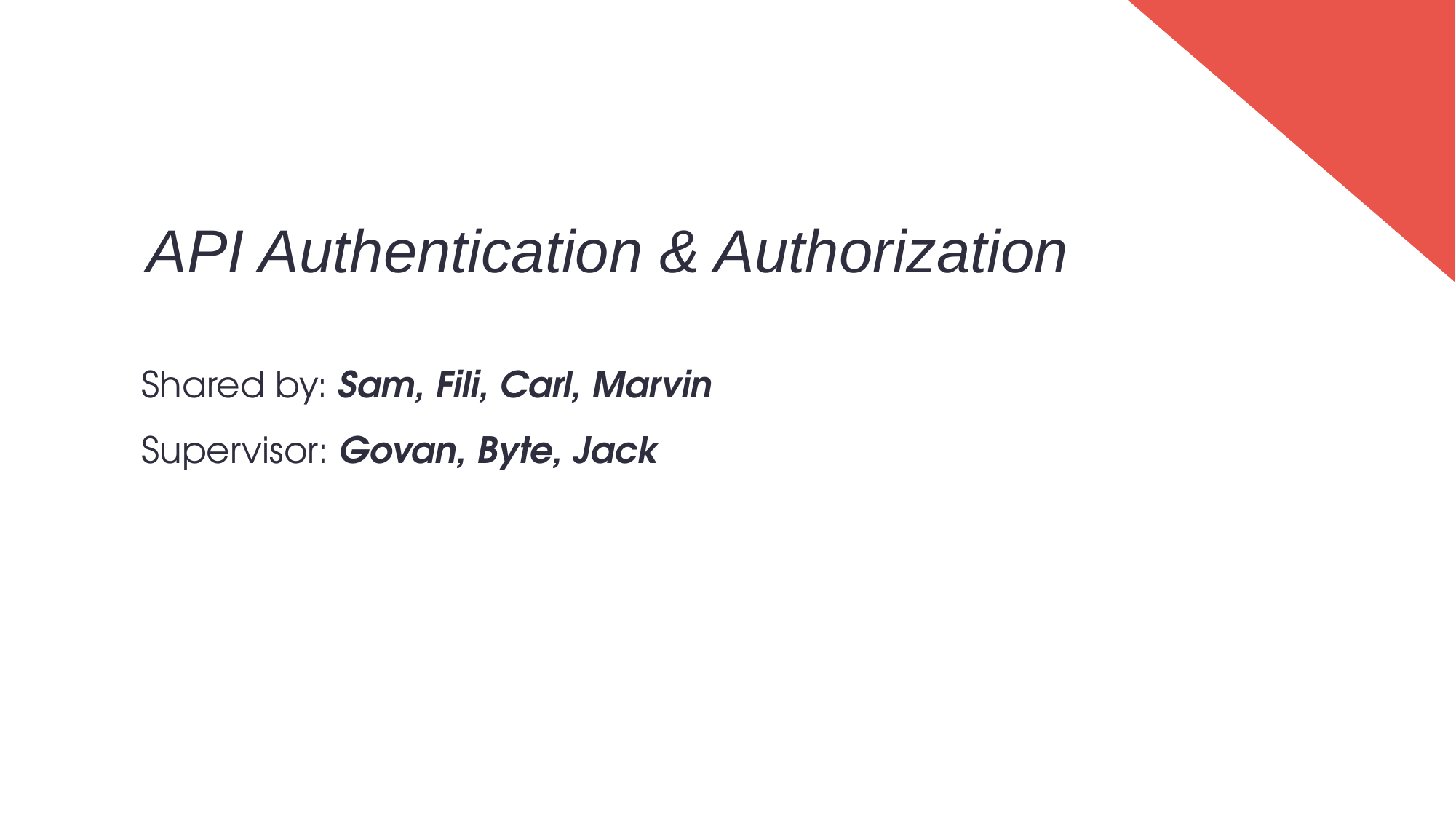

API Authentication & Authorization
Shared by: Sam, Fili, Carl, Marvin
Supervisor: Govan, Byte, Jack